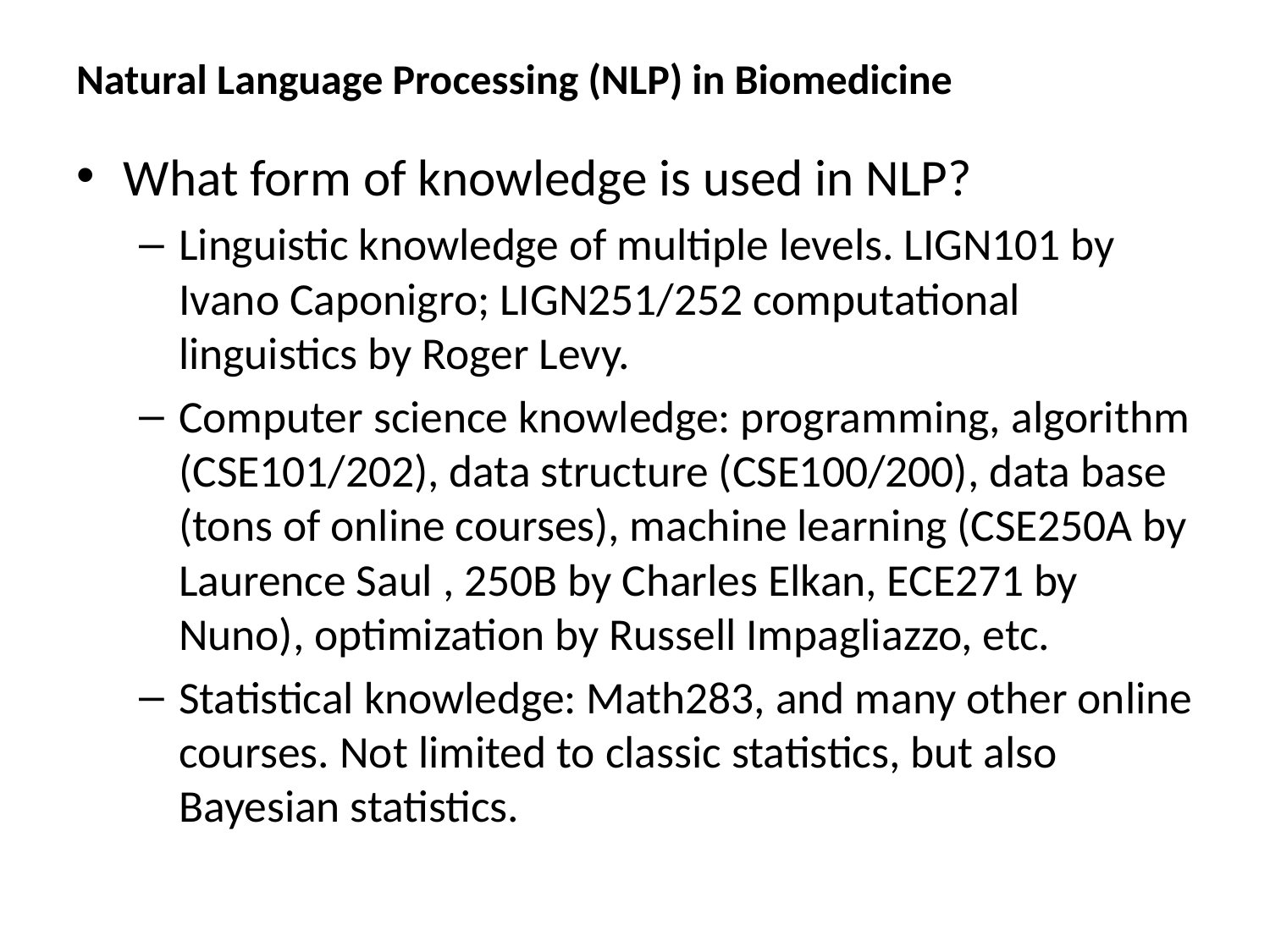

# Natural Language Processing (NLP) in Biomedicine
What form of knowledge is used in NLP?
Linguistic knowledge of multiple levels. LIGN101 by Ivano Caponigro; LIGN251/252 computational linguistics by Roger Levy.
Computer science knowledge: programming, algorithm (CSE101/202), data structure (CSE100/200), data base (tons of online courses), machine learning (CSE250A by Laurence Saul , 250B by Charles Elkan, ECE271 by Nuno), optimization by Russell Impagliazzo, etc.
Statistical knowledge: Math283, and many other online courses. Not limited to classic statistics, but also Bayesian statistics.